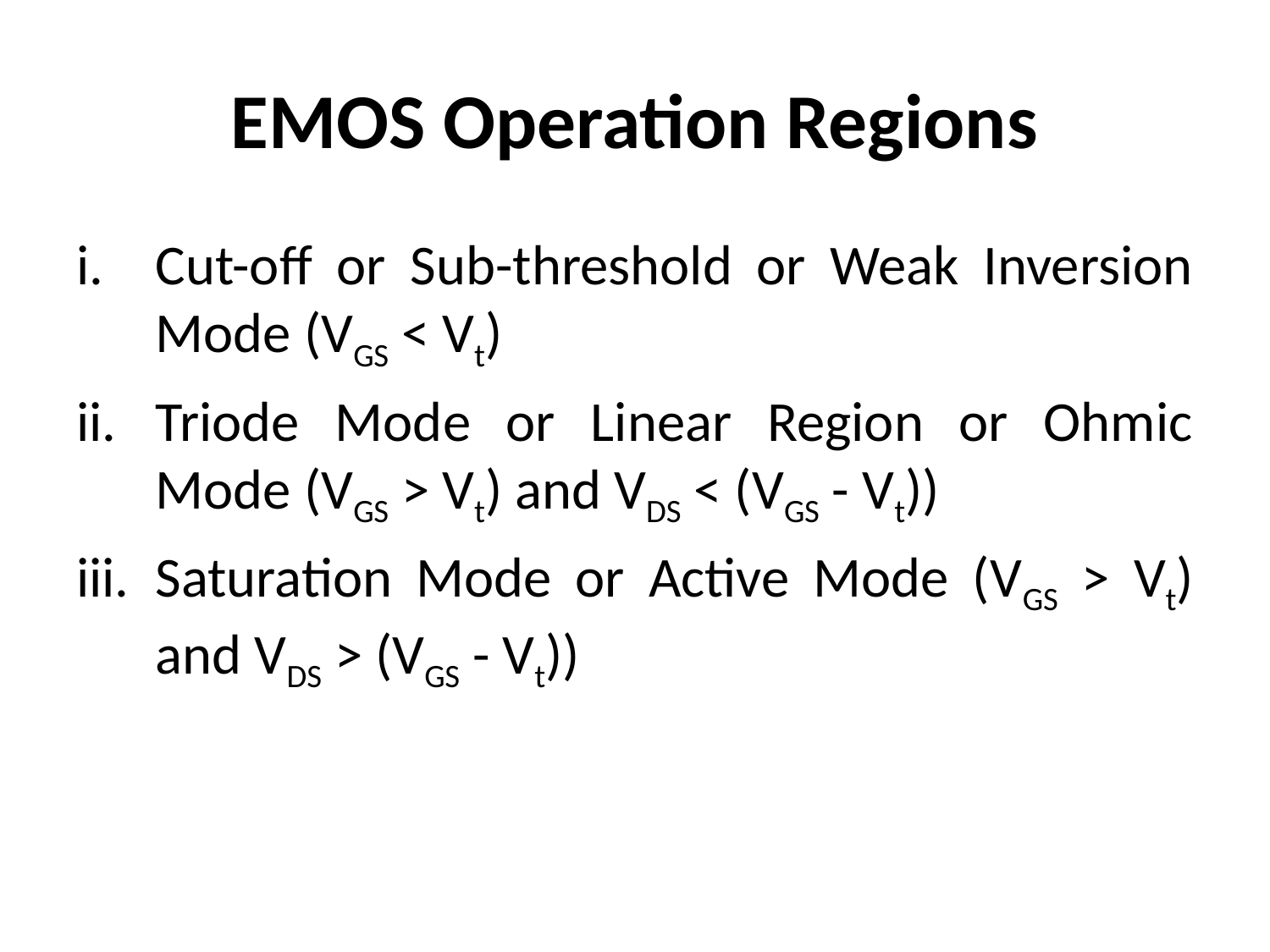

# EMOS Operation Regions
Cut-off or Sub-threshold or Weak Inversion Mode (VGS < Vt)
Triode Mode or Linear Region or Ohmic Mode (VGS > Vt) and VDS < (VGS - Vt))
Saturation Mode or Active Mode (VGS > Vt) and VDS > (VGS - Vt))